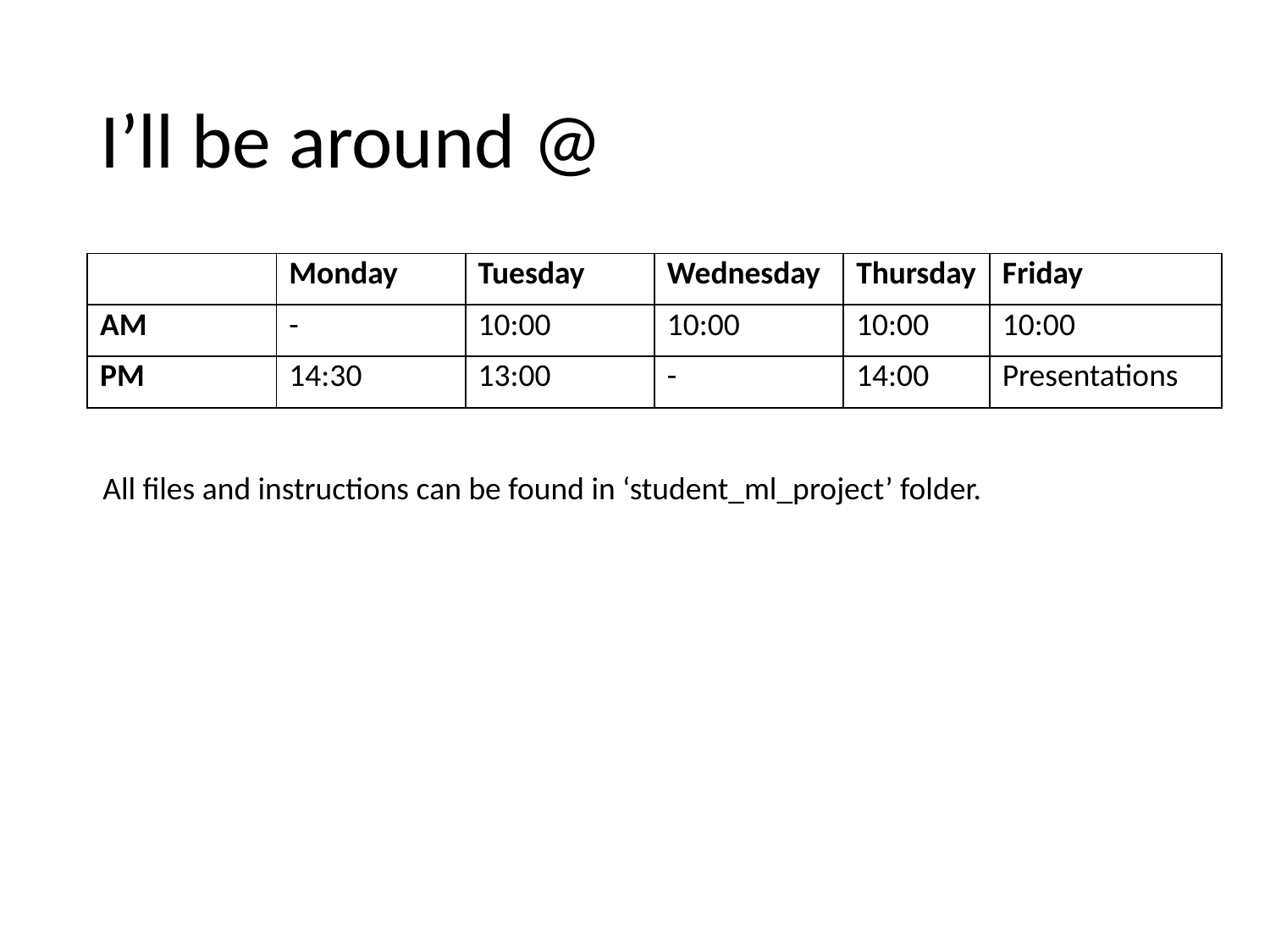

# I’ll be around @
|  | Monday | Tuesday | Wednesday | Thursday | Friday |
| --- | --- | --- | --- | --- | --- |
| AM | - | 10:00 | 10:00 | 10:00 | 10:00 |
| PM | 14:30 | 13:00 | - | 14:00 | Presentations |
All files and instructions can be found in ‘student_ml_project’ folder.